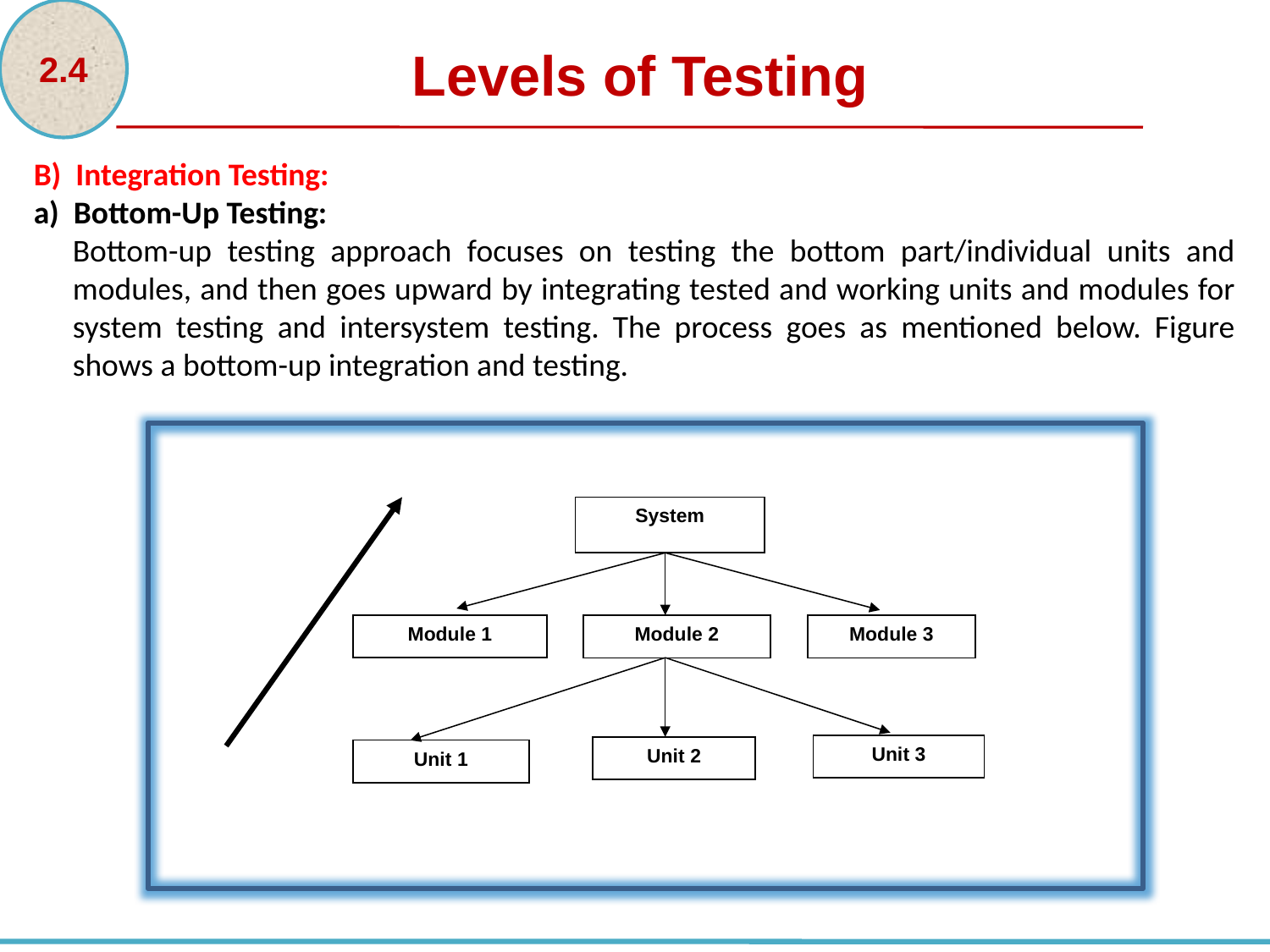

2.4
Levels of Testing
B)  Integration Testing:
a)  Bottom-Up Testing:
Bottom-up testing approach focuses on testing the bottom part/individual units and modules, and then goes upward by integrating tested and working units and modules for system testing and intersystem testing. The process goes as mentioned below. Figure shows a bottom-up integration and testing.

System
Module 1
Module 2
Module 3
Unit 3
Unit 2
Unit 1